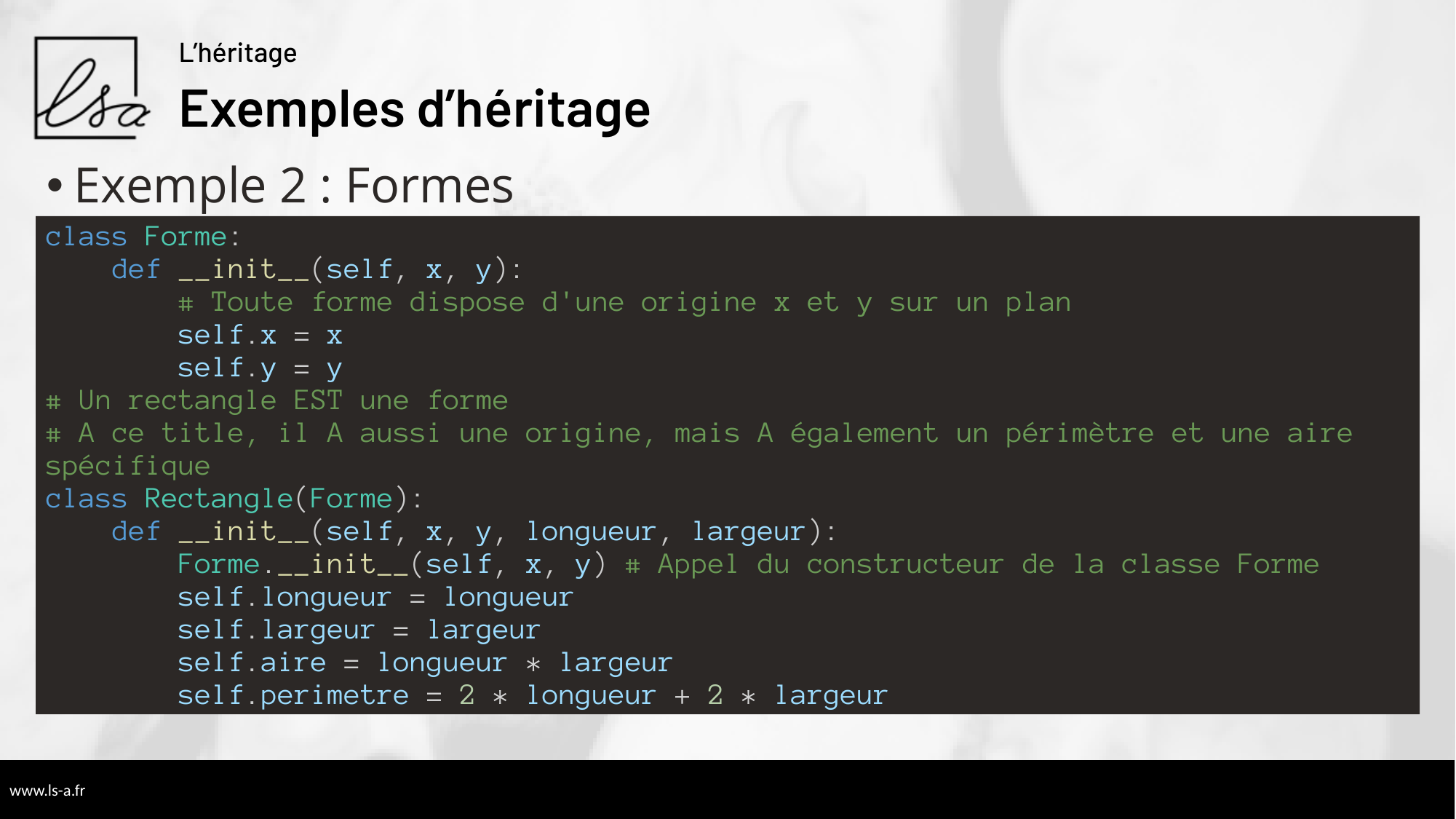

L’héritage
# Exemples d’héritage
Exemple 2 : Formes
class Forme:
    def __init__(self, x, y):
        # Toute forme dispose d'une origine x et y sur un plan
        self.x = x
        self.y = y
# Un rectangle EST une forme
# A ce title, il A aussi une origine, mais A également un périmètre et une aire spécifique
class Rectangle(Forme):
    def __init__(self, x, y, longueur, largeur):
        Forme.__init__(self, x, y) # Appel du constructeur de la classe Forme
        self.longueur = longueur
        self.largeur = largeur
        self.aire = longueur * largeur
        self.perimetre = 2 * longueur + 2 * largeur